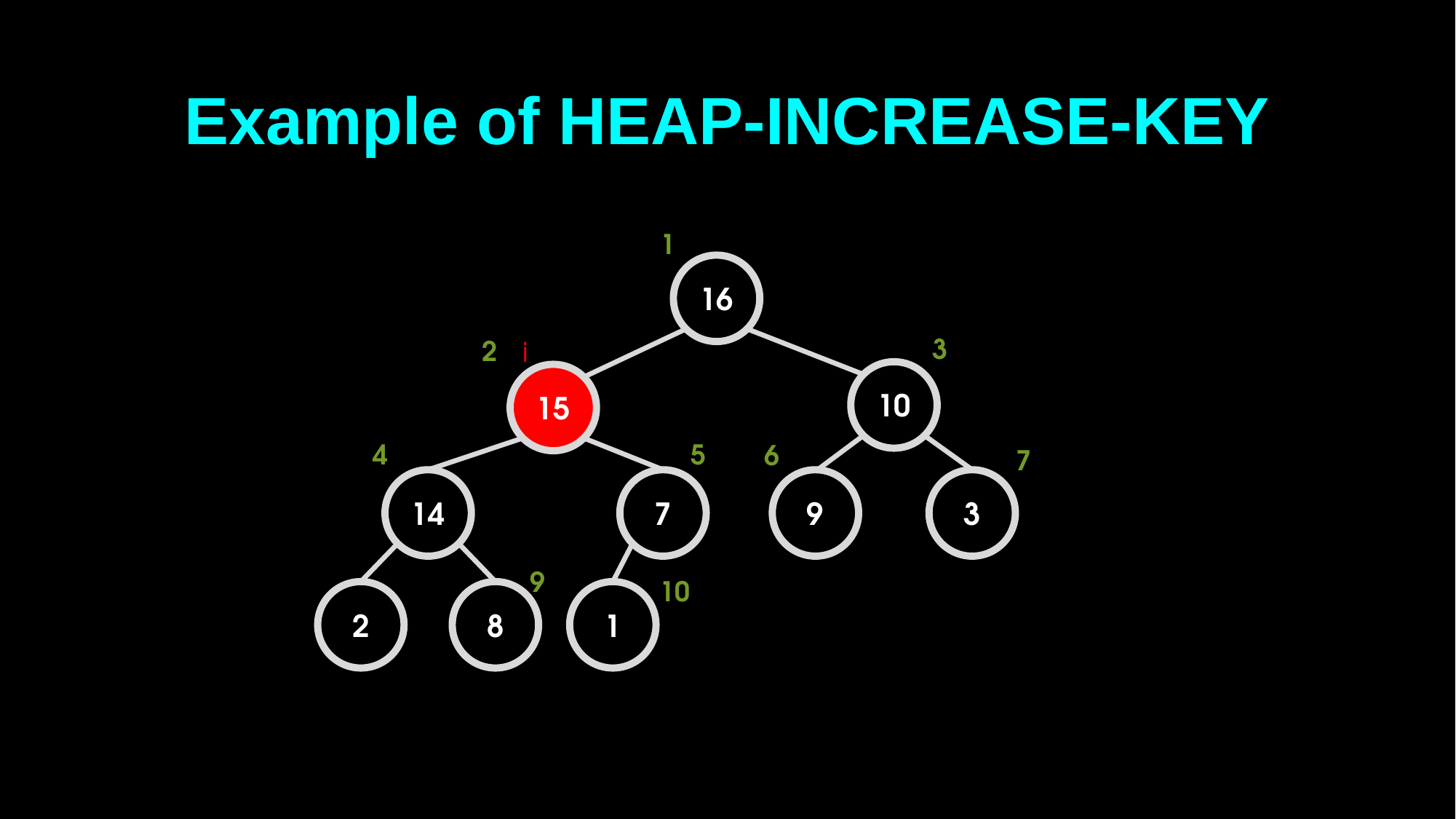

# Example of HEAP-INCREASE-KEY
1
16
3
2
10
15
4
5
6
7
14
7
9
3
9
10
2
8
1
i
95